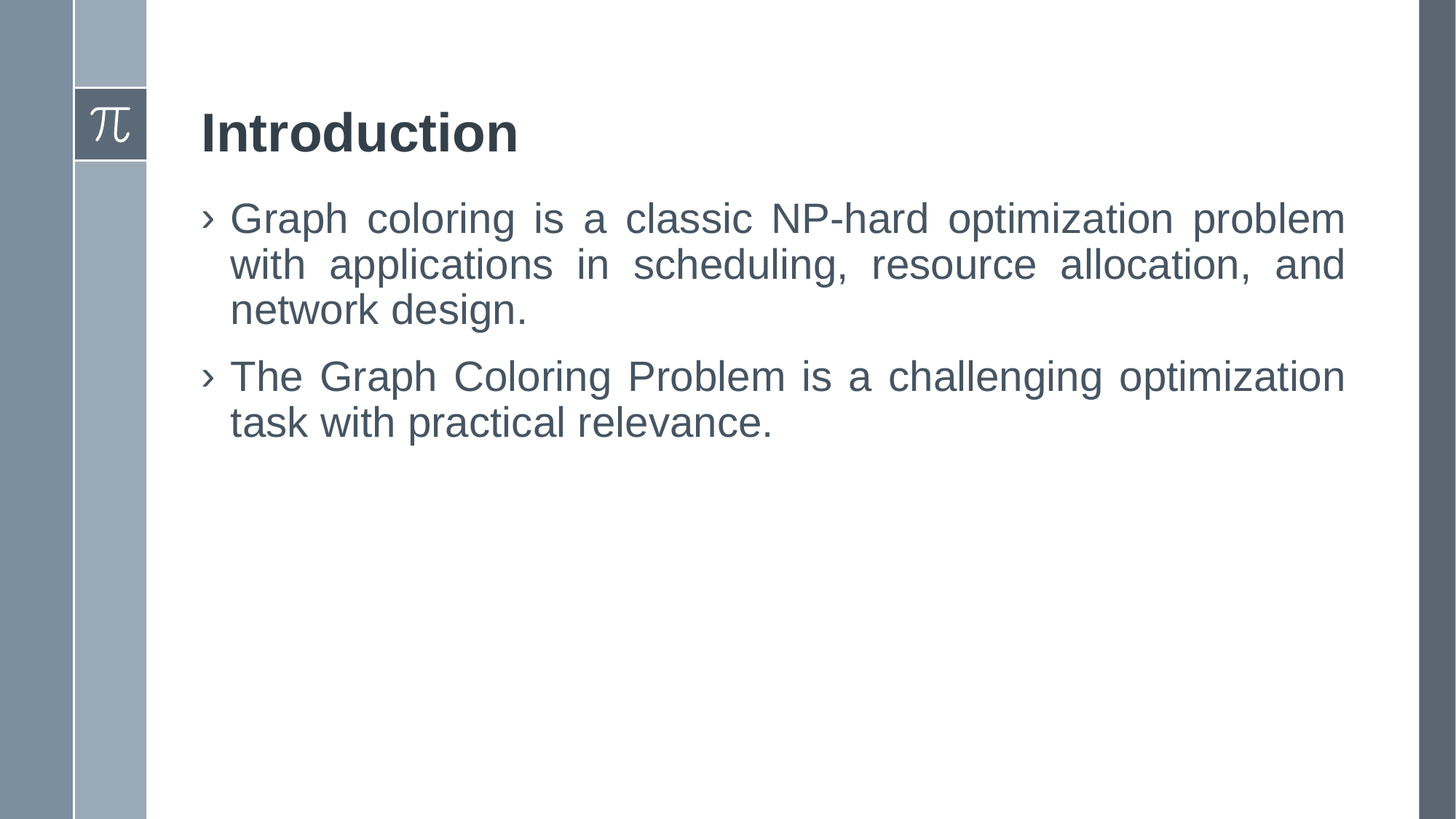

# Introduction
Graph coloring is a classic NP-hard optimization problem with applications in scheduling, resource allocation, and network design.
The Graph Coloring Problem is a challenging optimization task with practical relevance.